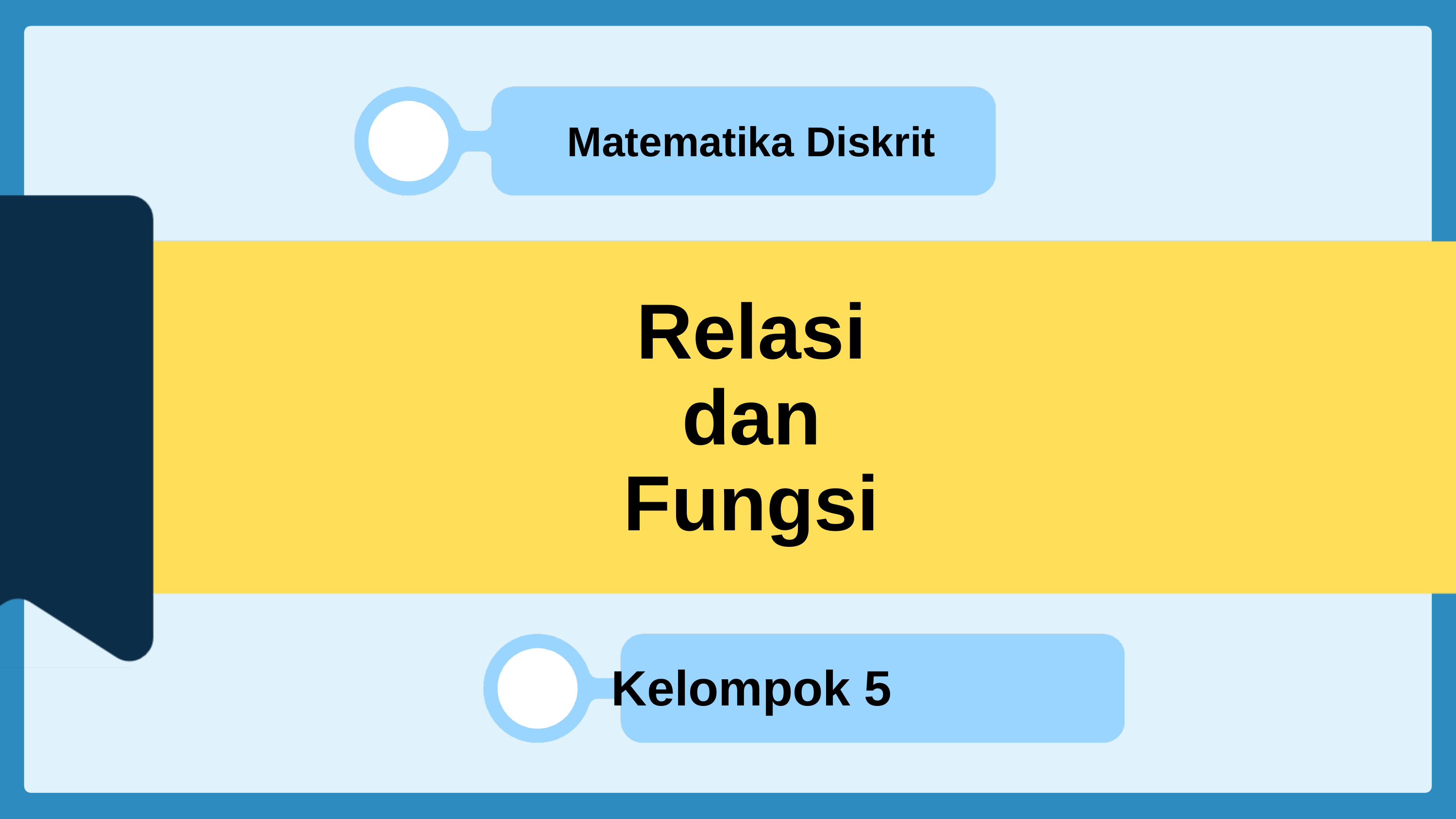

Matematika Diskrit

Relasi
dan
Fungsi

Kelompok 5